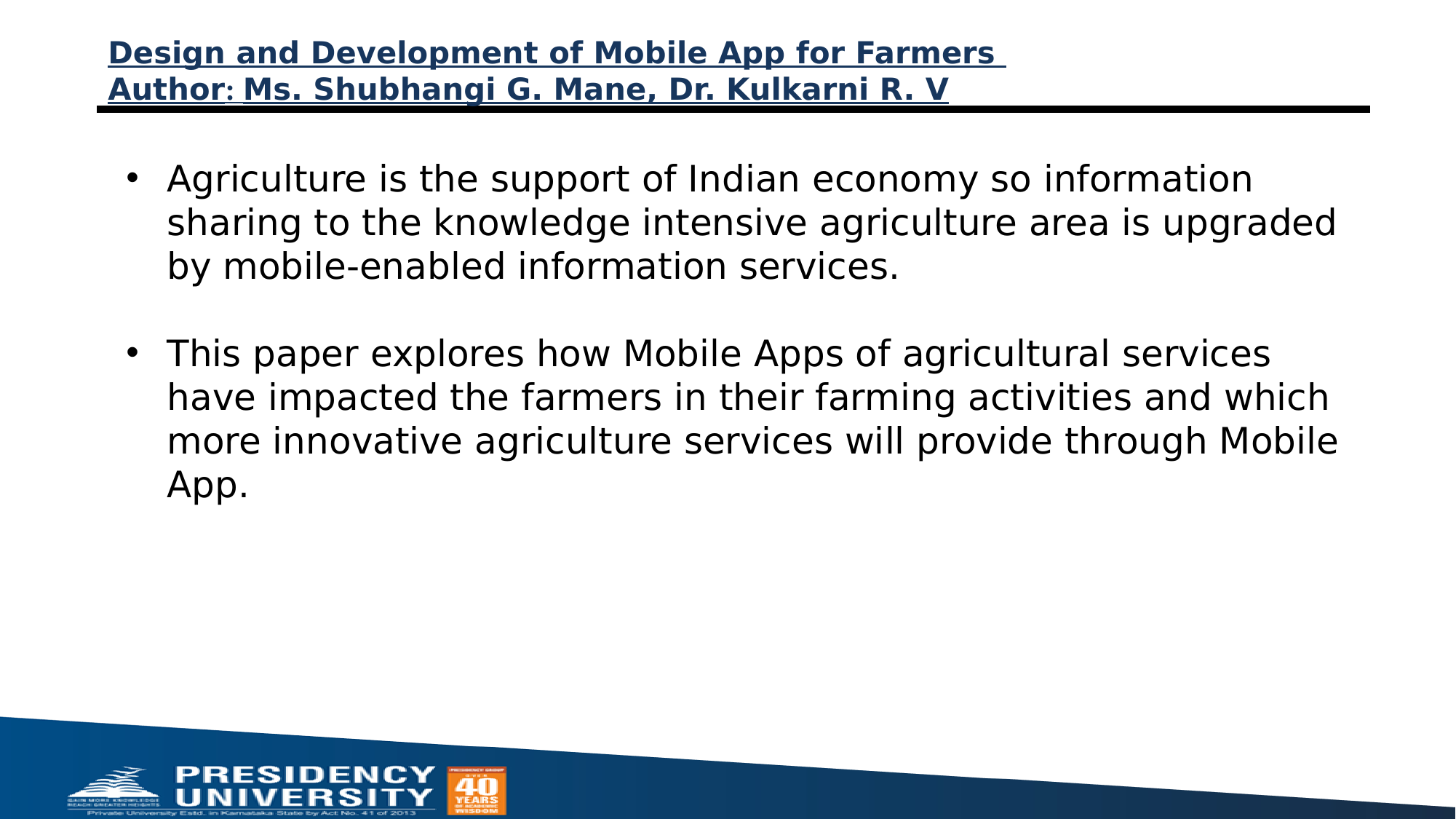

# Design and Development of Mobile App for Farmers Author: Ms. Shubhangi G. Mane, Dr. Kulkarni R. V
Agriculture is the support of Indian economy so information sharing to the knowledge intensive agriculture area is upgraded by mobile-enabled information services.

This paper explores how Mobile Apps of agricultural services have impacted the farmers in their farming activities and which more innovative agriculture services will provide through Mobile App.